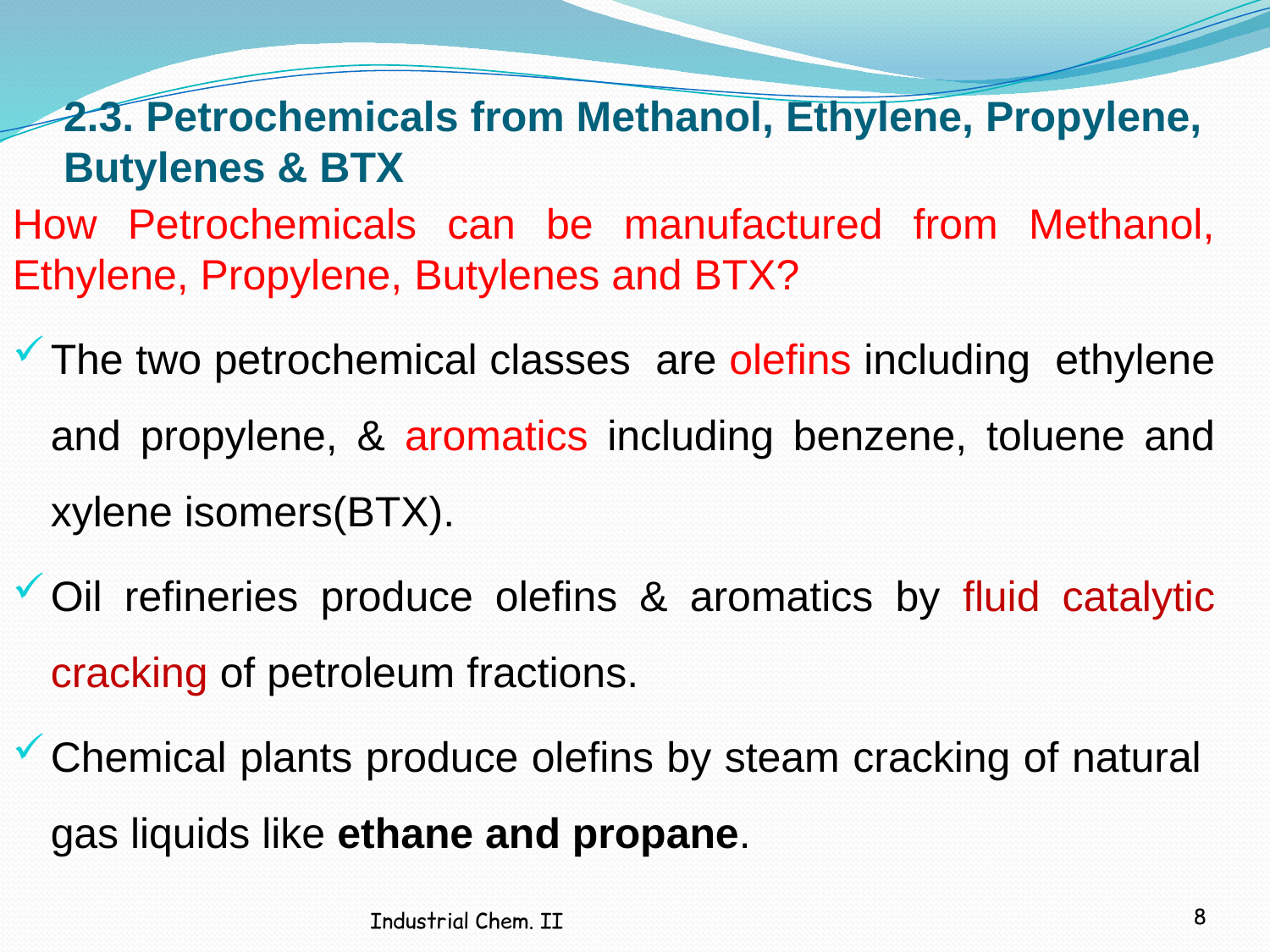

# 2.3. Petrochemicals from Methanol, Ethylene, Propylene, Butylenes & BTX
How Petrochemicals can be manufactured from Methanol, Ethylene, Propylene, Butylenes and BTX?
The two petrochemical classes  are olefins including  ethylene and propylene, & aromatics including benzene, toluene and xylene isomers(BTX).
Oil refineries produce olefins & aromatics by fluid catalytic cracking of petroleum fractions.
Chemical plants produce olefins by steam cracking of natural  gas liquids like ethane and propane.
Industrial Chem. II
8